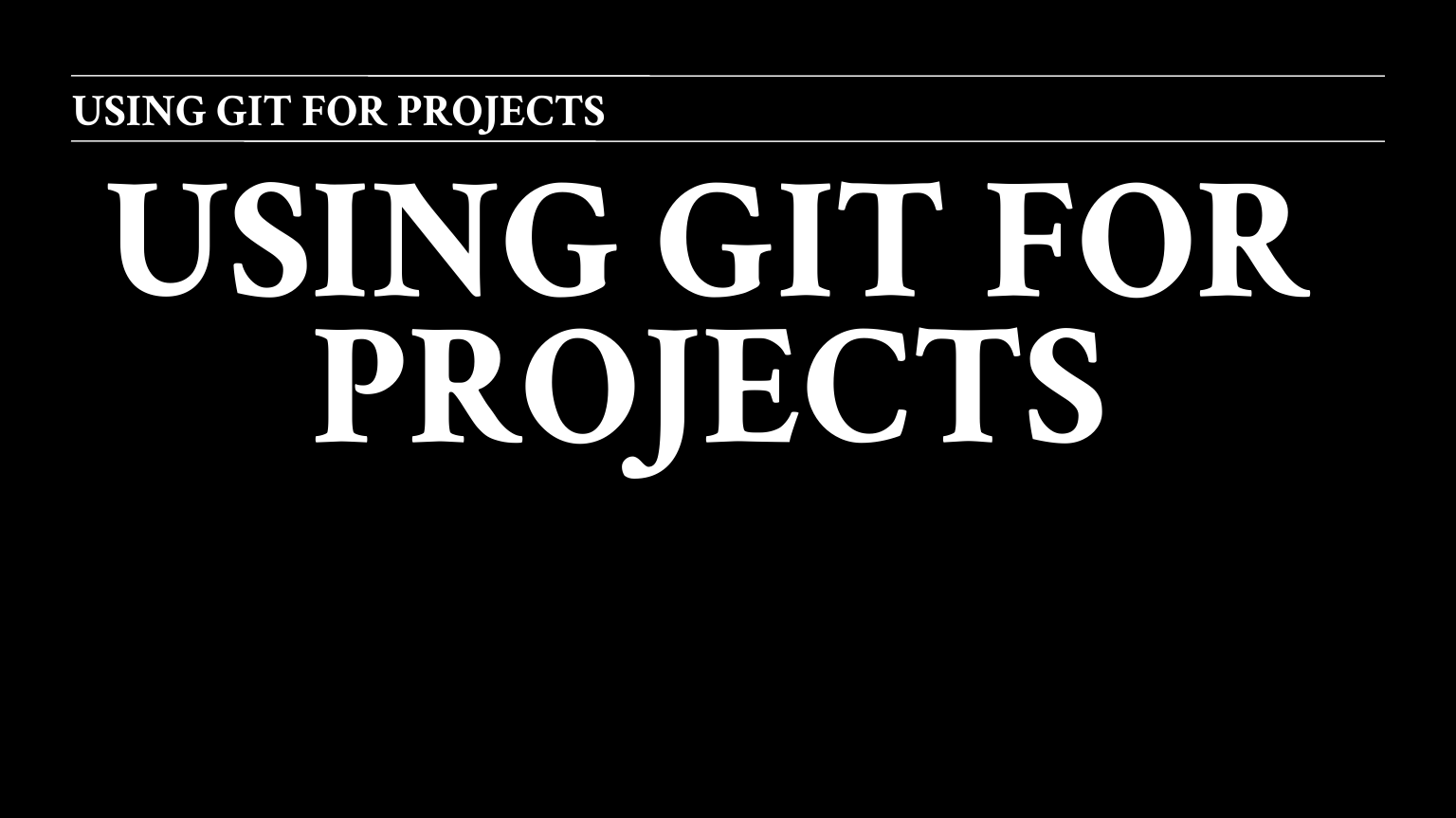

USING GIT FOR PROJECTS

USING GIT FOR PROJECTS